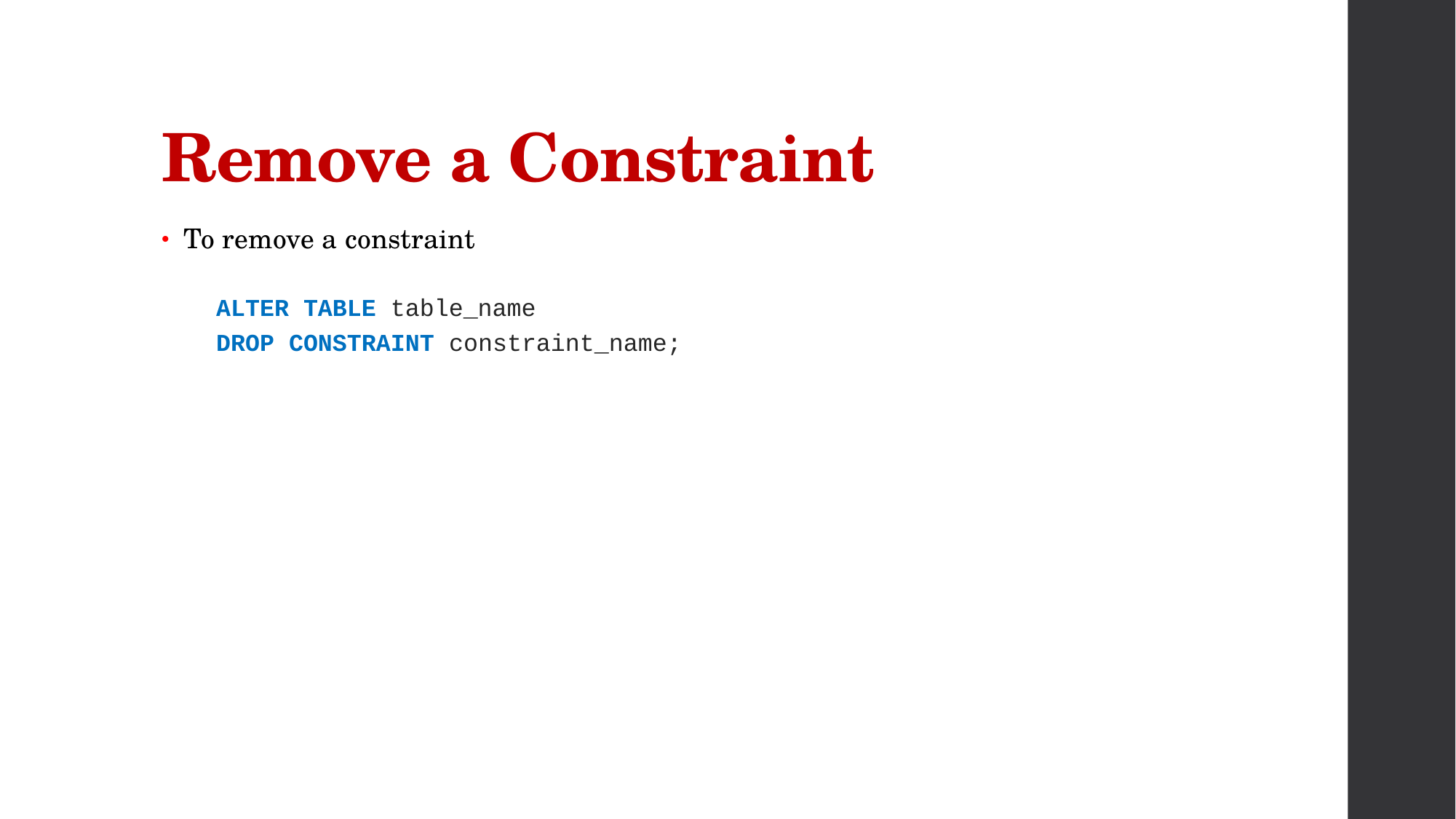

# Remove a Constraint
To remove a constraint
ALTER TABLE table_name
DROP CONSTRAINT constraint_name;